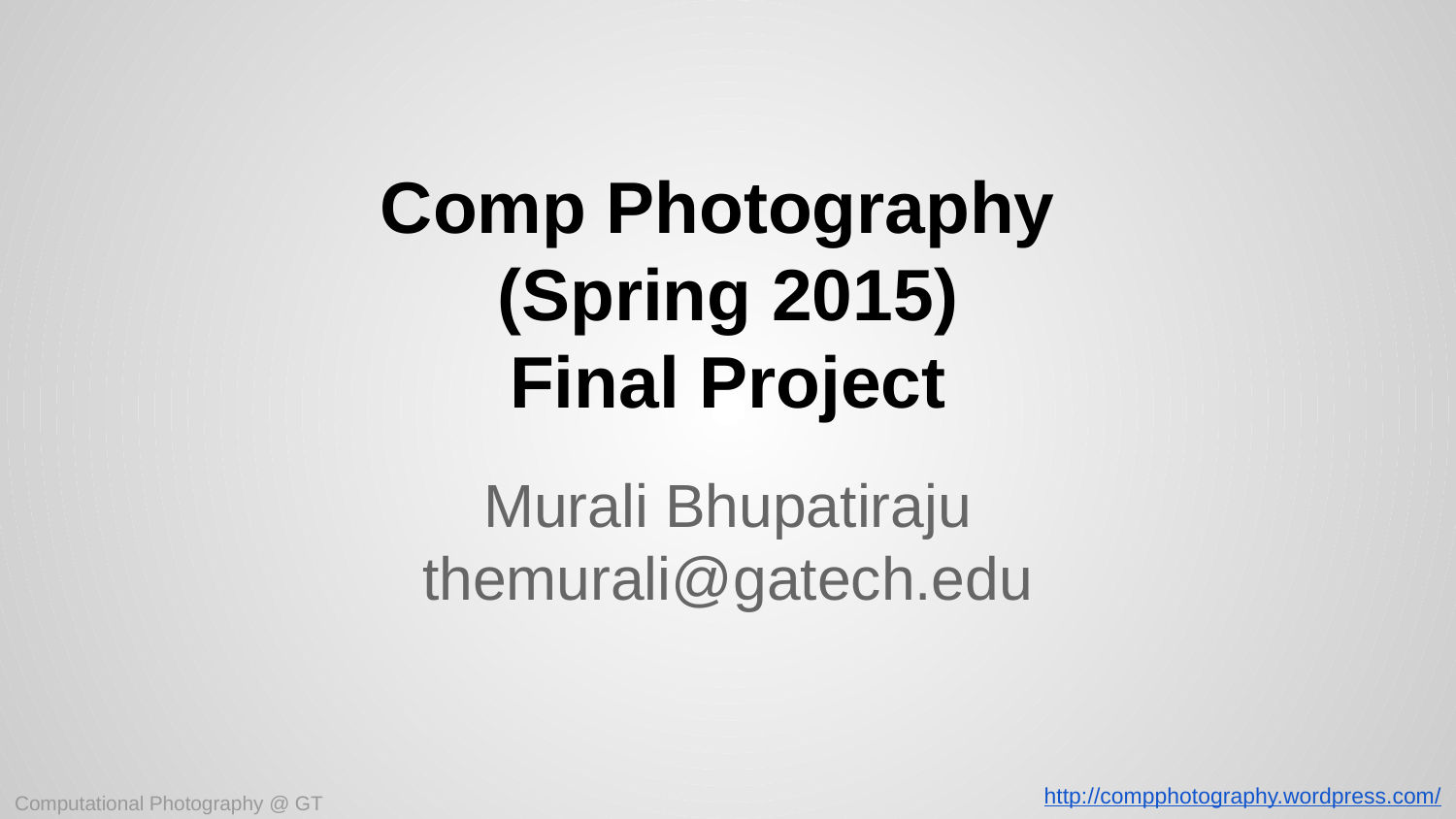

# Comp Photography
(Spring 2015)
Final Project
Murali Bhupatiraju
themurali@gatech.edu
http://compphotography.wordpress.com/
Computational Photography @ GT